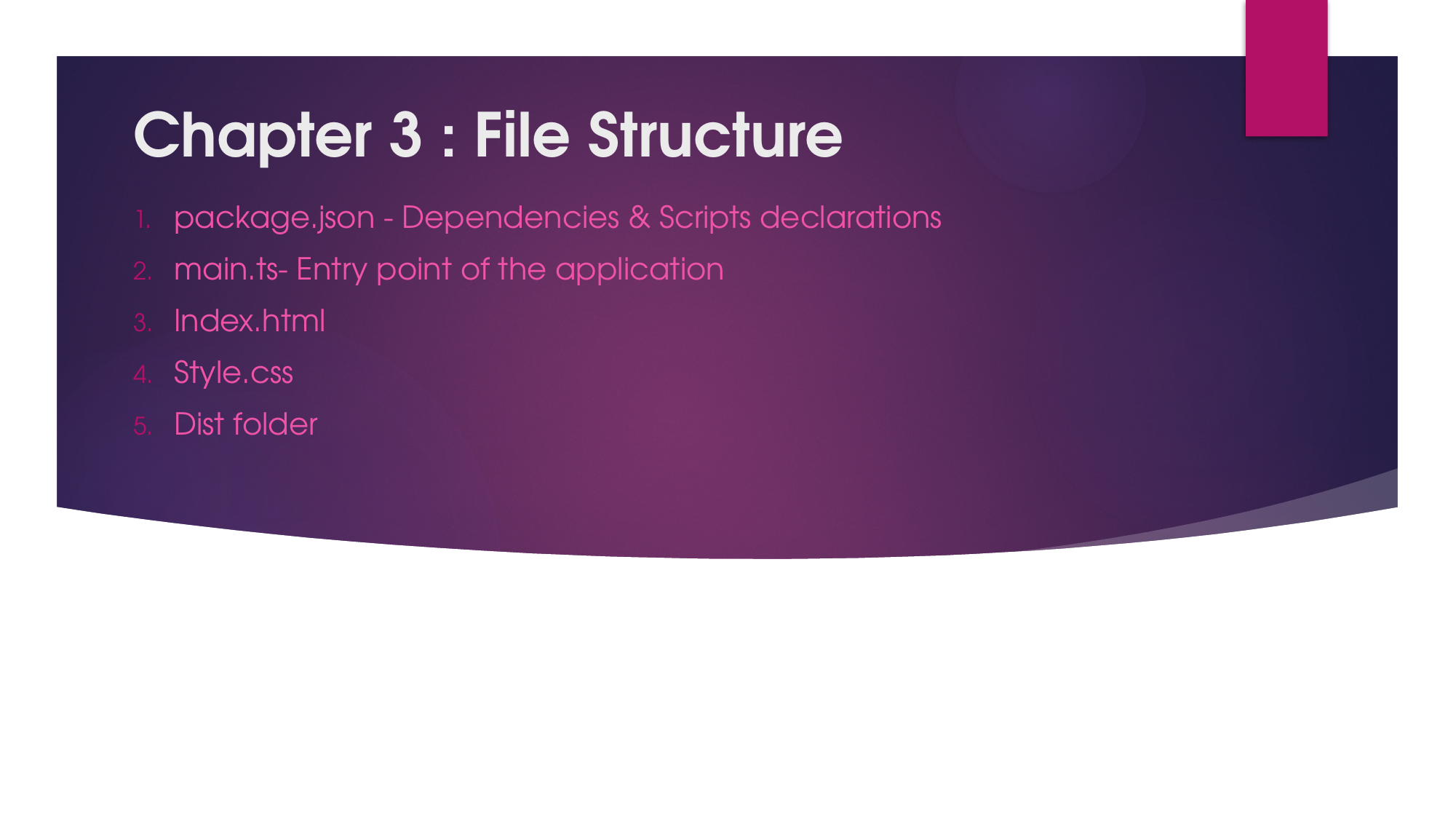

# Chapter 3 : File Structure
package.json - Dependencies & Scripts declarations
main.ts- Entry point of the application
Index.html
Style.css
Dist folder